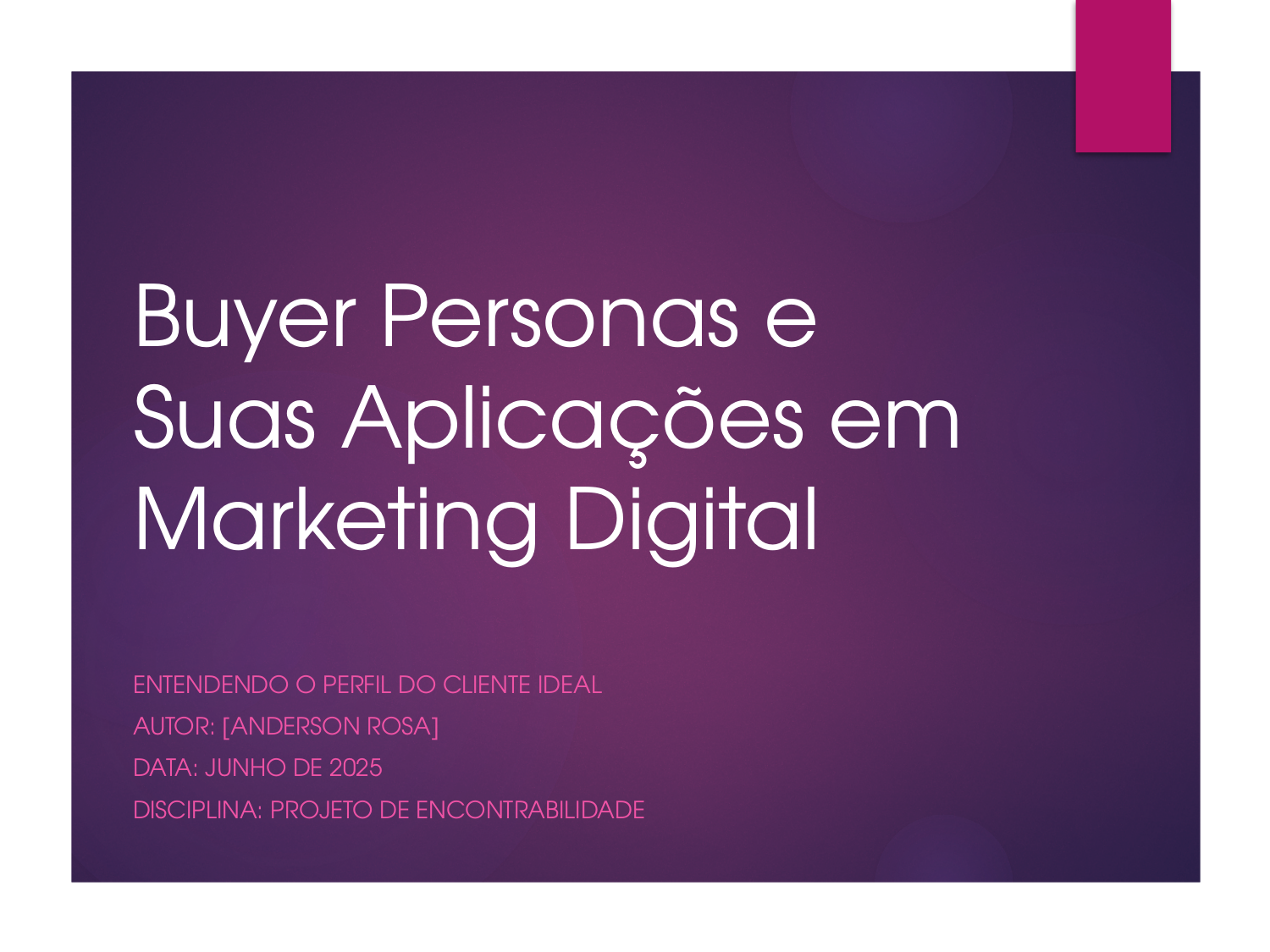

# Buyer Personas e Suas Aplicações em Marketing Digital
Entendendo o perfil do cliente ideal
Autor: [Anderson Rosa]
Data: Junho de 2025
Disciplina: Projeto de Encontrabilidade